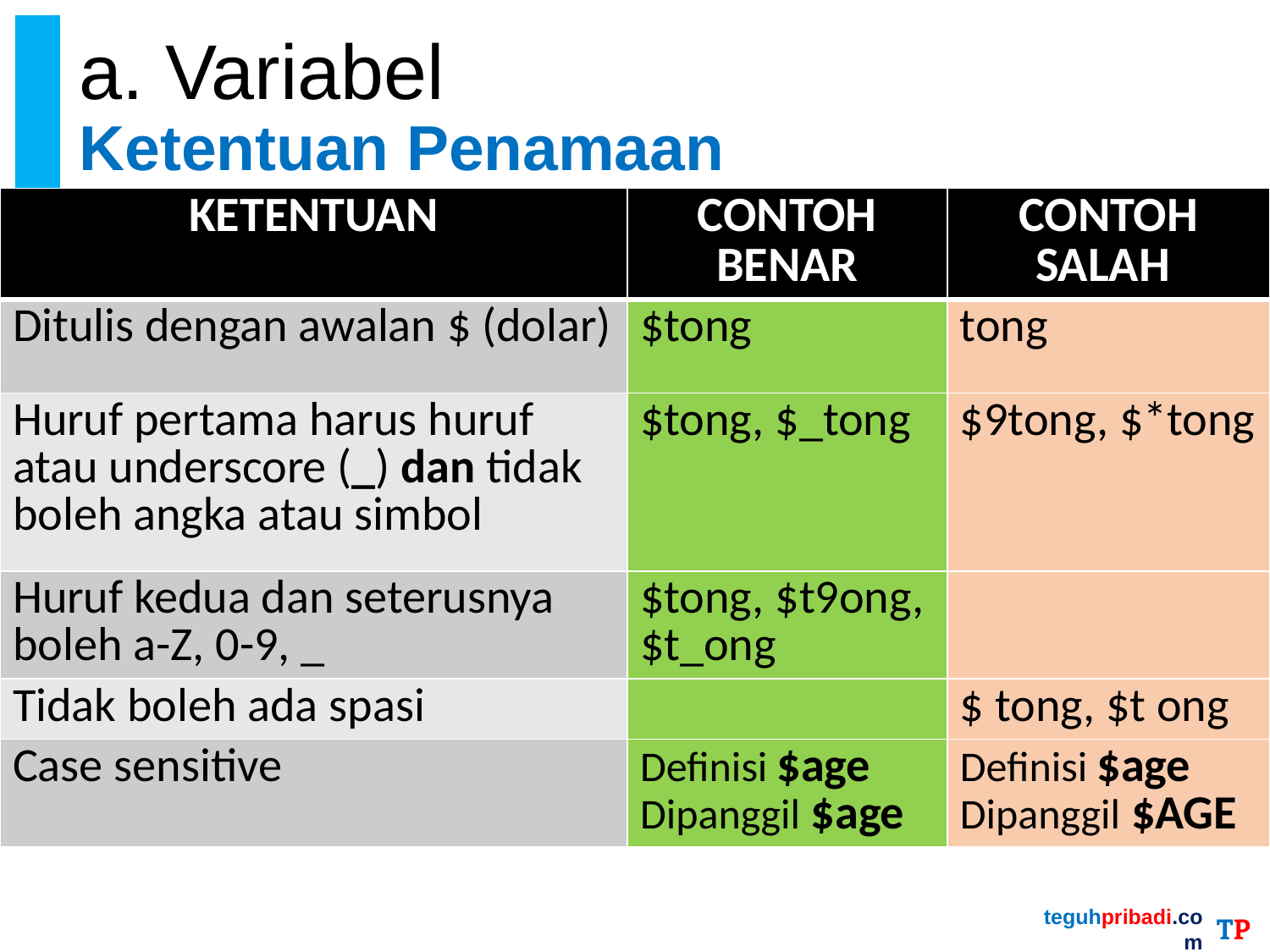

# a. Variabel Ketentuan Penamaan
| KETENTUAN | CONTOH BENAR | CONTOH SALAH |
| --- | --- | --- |
| Ditulis dengan awalan $ (dolar) | $tong | tong |
| Huruf pertama harus huruf atau underscore (\_) dan tidak boleh angka atau simbol | $tong, $\_tong | $9tong, $\*tong |
| Huruf kedua dan seterusnya boleh a-Z, 0-9, \_ | $tong, $t9ong, $t\_ong |  |
| Tidak boleh ada spasi |  | $ tong, $t ong |
| Case sensitive | Definisi $age Dipanggil $age | Definisi $age Dipanggil $AGE |